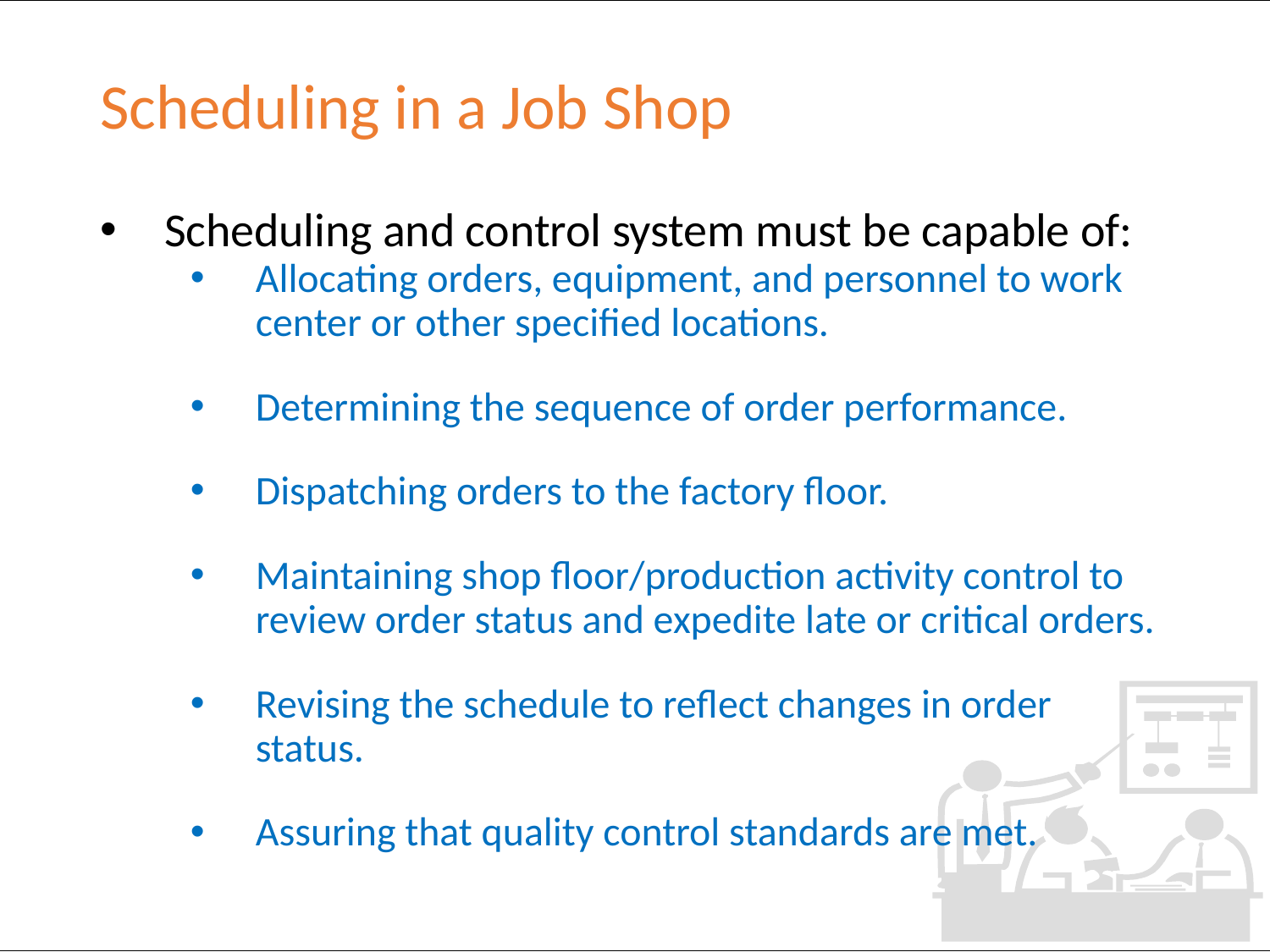

# Scheduling in a Job Shop
Scheduling and control system must be capable of:
Allocating orders, equipment, and personnel to work center or other specified locations.
Determining the sequence of order performance.
Dispatching orders to the factory floor.
Maintaining shop floor/production activity control to review order status and expedite late or critical orders.
Revising the schedule to reflect changes in order status.
Assuring that quality control standards are met.